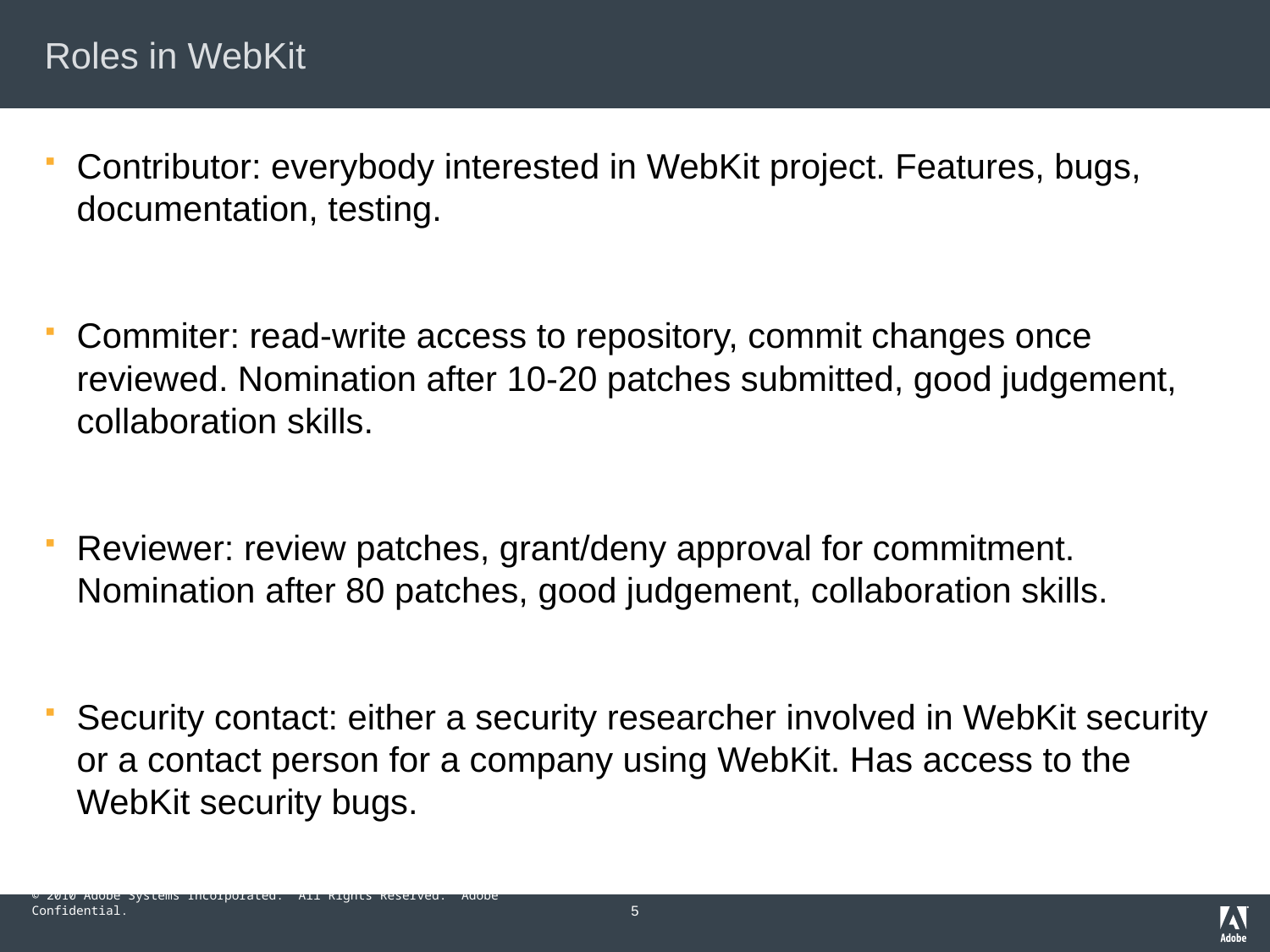

# Roles in WebKit
Contributor: everybody interested in WebKit project. Features, bugs, documentation, testing.

Commiter: read-write access to repository, commit changes once reviewed. Nomination after 10-20 patches submitted, good judgement, collaboration skills.

Reviewer: review patches, grant/deny approval for commitment. Nomination after 80 patches, good judgement, collaboration skills.

Security contact: either a security researcher involved in WebKit security or a contact person for a company using WebKit. Has access to the WebKit security bugs.
5